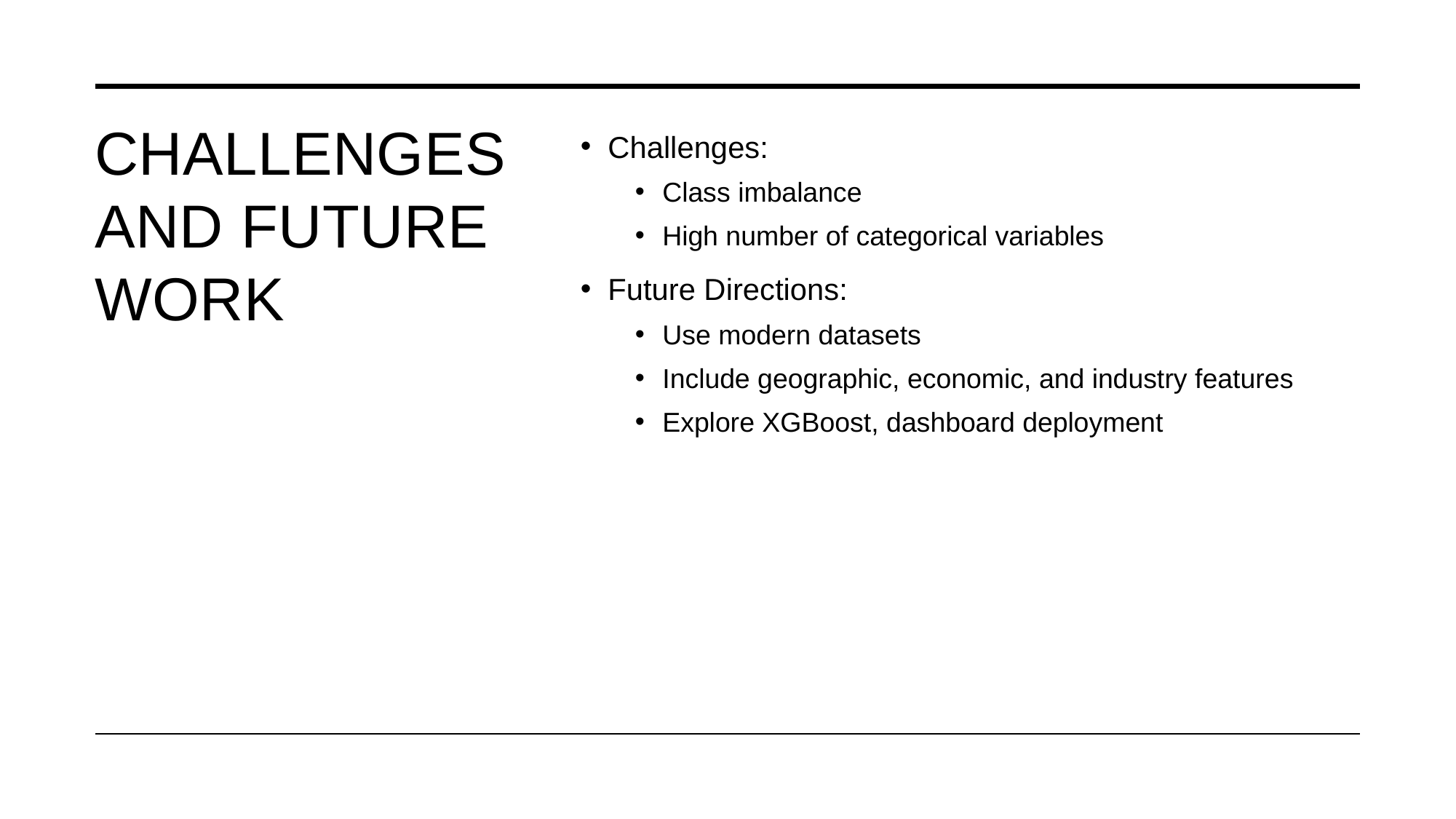

# Challenges and future work
Challenges:
Class imbalance
High number of categorical variables
Future Directions:
Use modern datasets
Include geographic, economic, and industry features
Explore XGBoost, dashboard deployment